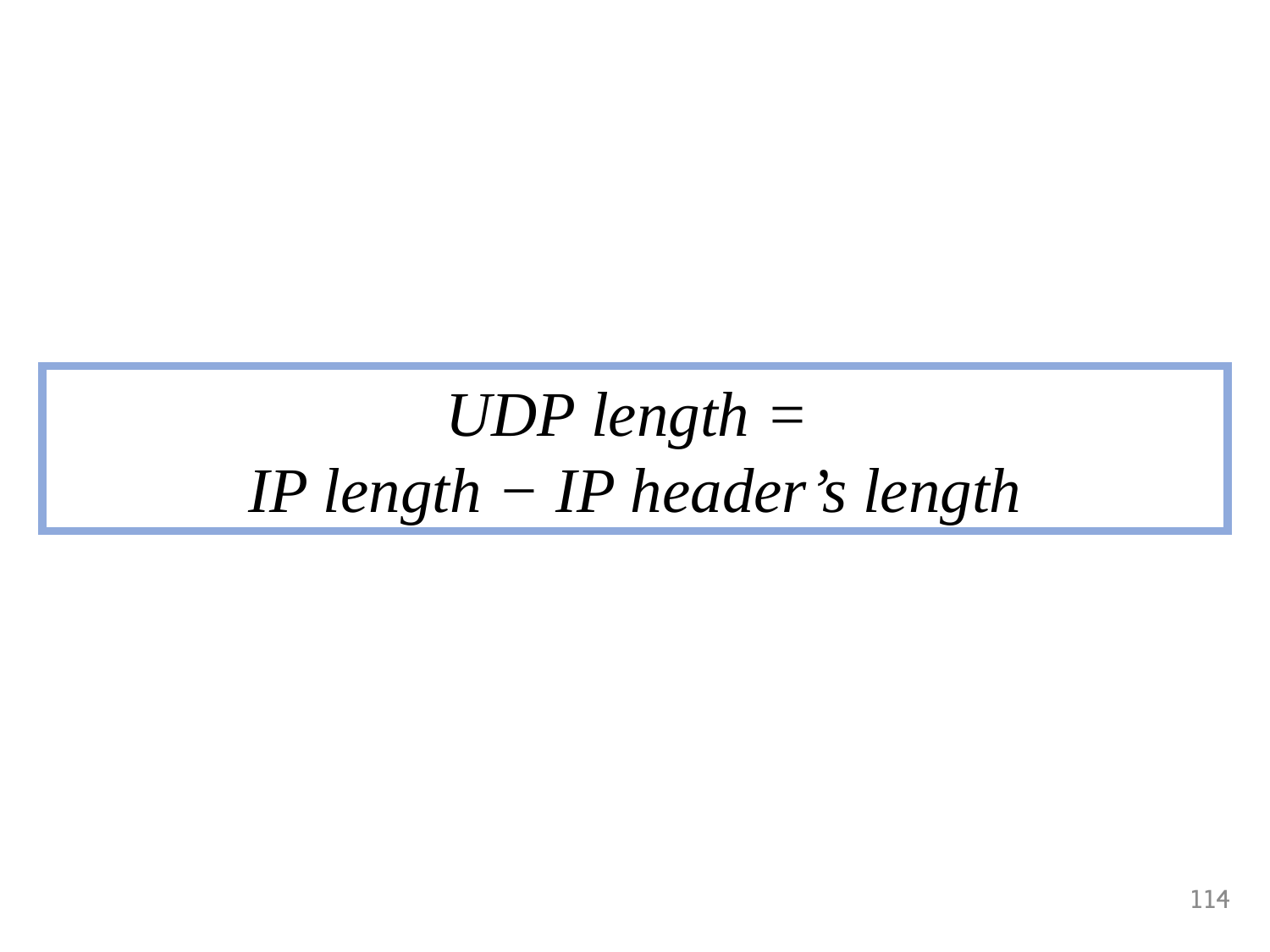

UDP length =
IP length − IP header’s length
114